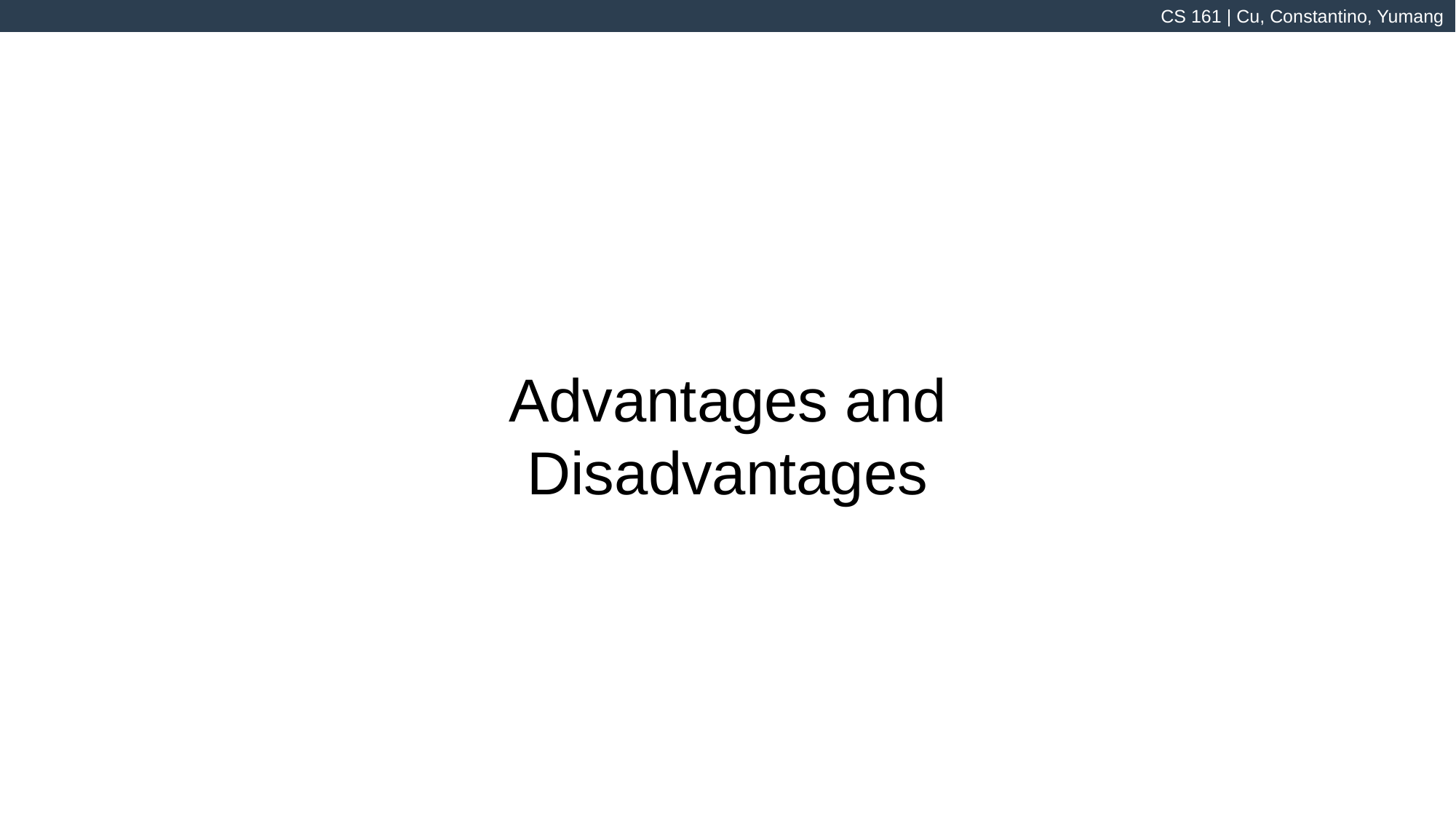

CS 161 | Cu, Constantino, Yumang
Advantages and Disadvantages